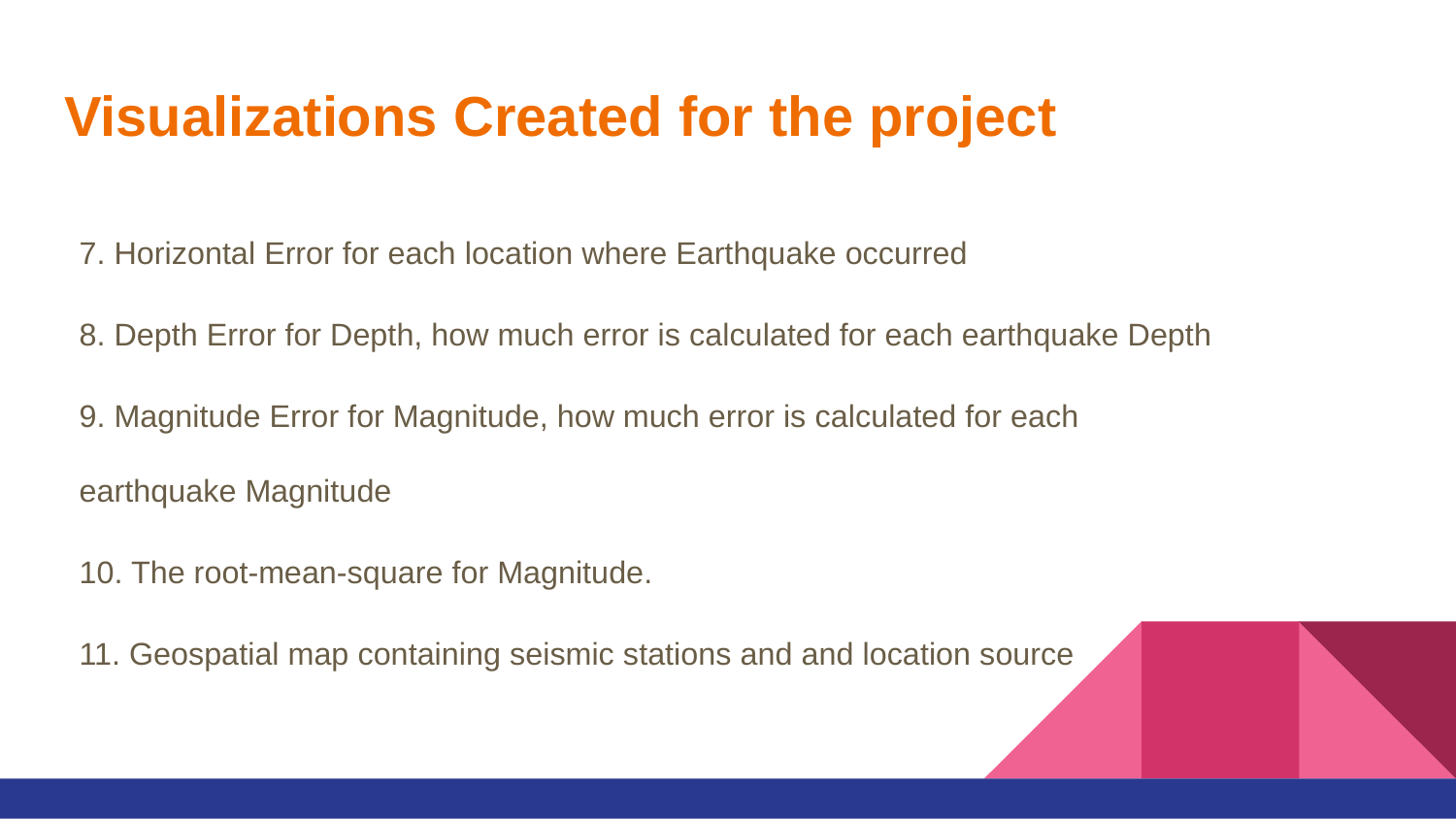

# Visualizations Created for the project

7. Horizontal Error for each location where Earthquake occurred
8. Depth Error for Depth, how much error is calculated for each earthquake Depth
9. Magnitude Error for Magnitude, how much error is calculated for each earthquake Magnitude
10. The root-mean-square for Magnitude.
11. Geospatial map containing seismic stations and and location source